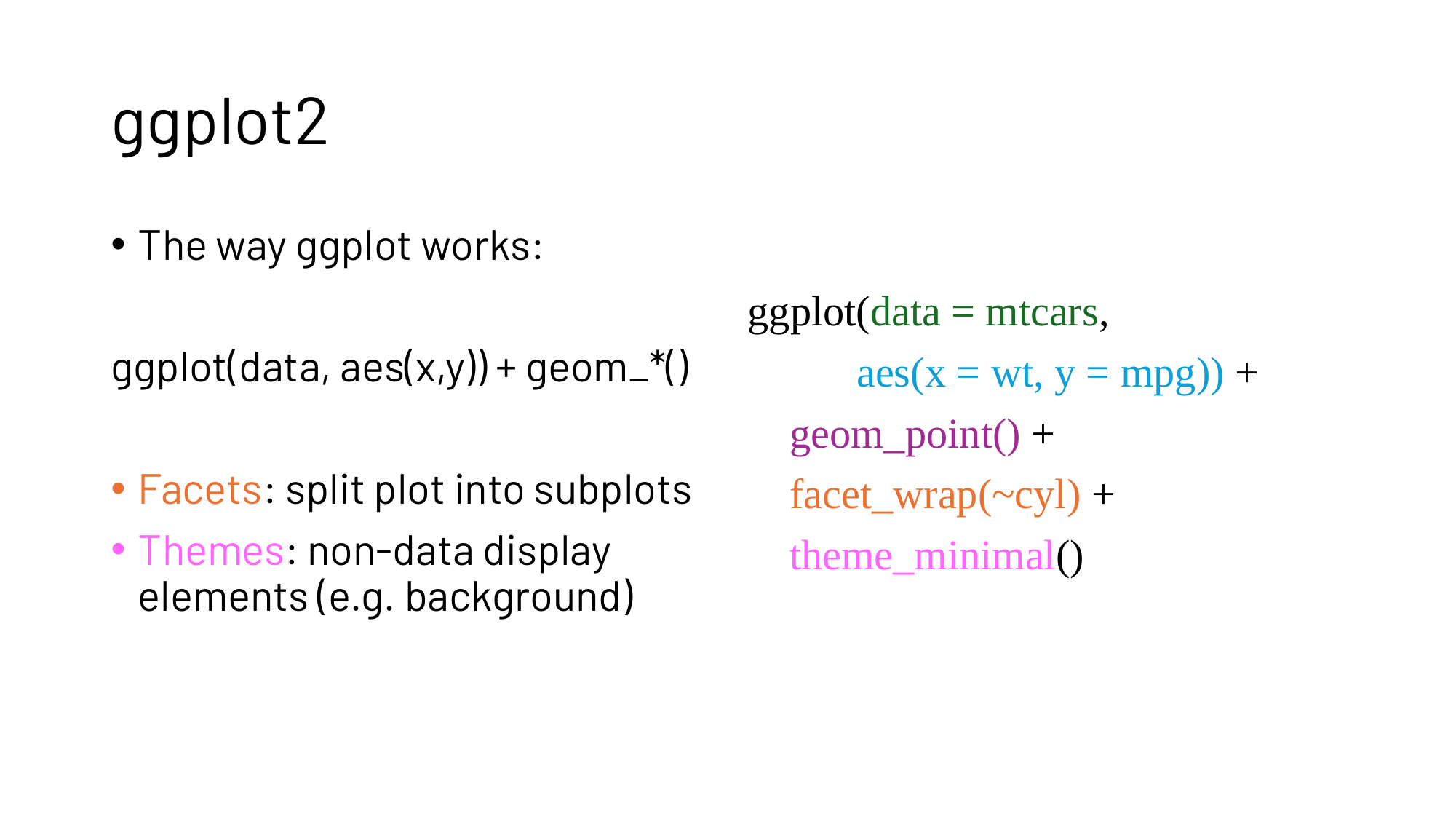

# ggplot2
The way ggplot works:

ggplot(data, aes(x,y)) + geom_*()

Facets: split plot into subplots
Themes: non-data display elements (e.g. background)

ggplot(data = mtcars,
	aes(x = wt, y = mpg)) +
    geom_point() +
    facet_wrap(~cyl) +
    theme_minimal()